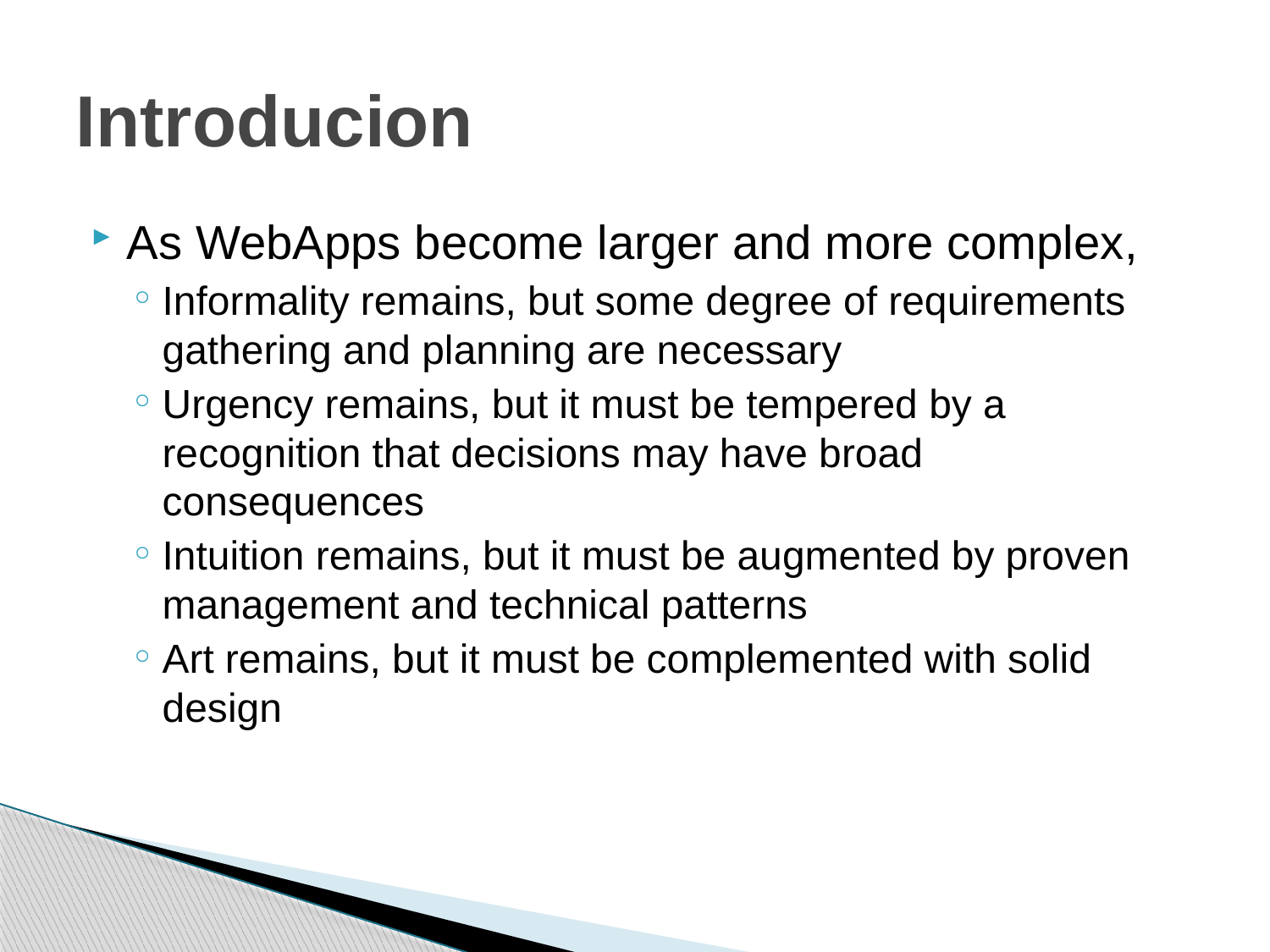

# Introducion
As WebApps become larger and more complex,
Informality remains, but some degree of requirements gathering and planning are necessary
Urgency remains, but it must be tempered by a recognition that decisions may have broad consequences
Intuition remains, but it must be augmented by proven management and technical patterns
Art remains, but it must be complemented with solid design